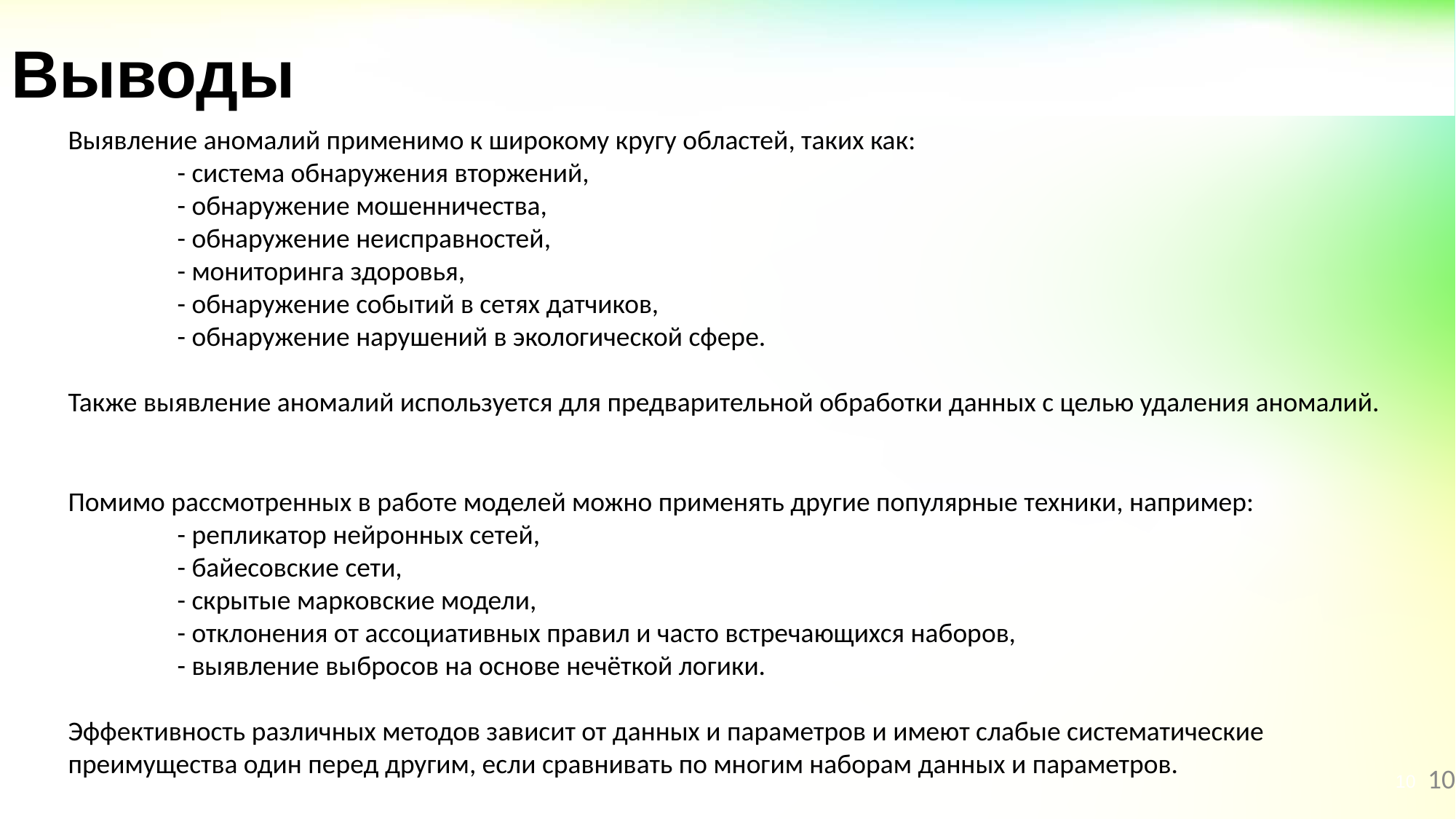

# Выводы
Выявление аномалий применимо к широкому кругу областей, таких как:
	- система обнаружения вторжений,
	- обнаружение мошенничества,
	- обнаружение неисправностей,
	- мониторинга здоровья,
	- обнаружение событий в сетях датчиков,
	- обнаружение нарушений в экологической сфере.

Также выявление аномалий используется для предварительной обработки данных с целью удаления аномалий.

Помимо рассмотренных в работе моделей можно применять другие популярные техники, например:
- репликатор нейронных сетей,
- байесовские сети,
- скрытые марковские модели,
- отклонения от ассоциативных правил и часто встречающихся наборов,
- выявление выбросов на основе нечёткой логики.

Эффективность различных методов зависит от данных и параметров и имеют слабые систематические преимущества один перед другим, если сравнивать по многим наборам данных и параметров.
10